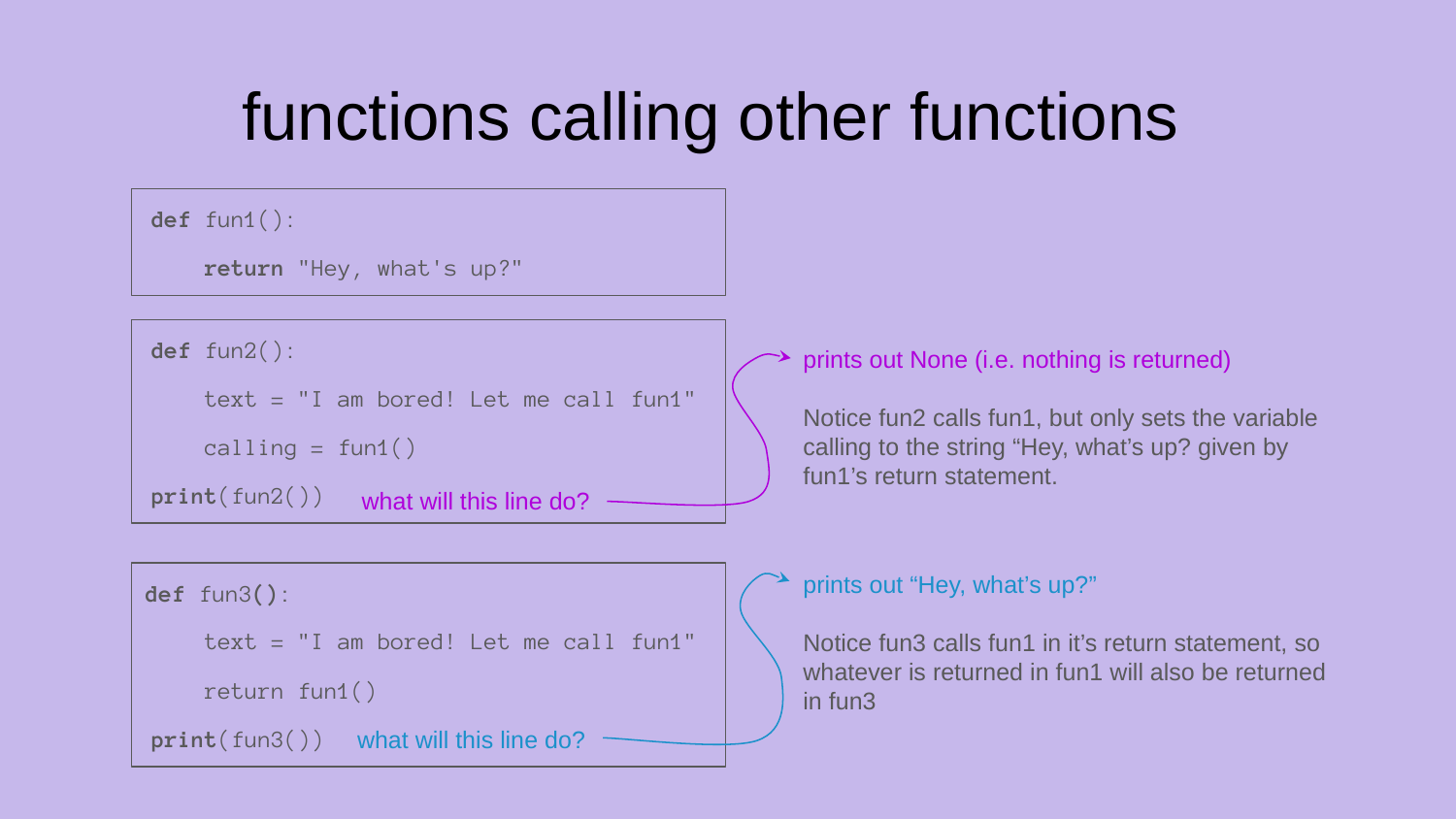

# functions calling other functions
def fun1():
    return "Hey, what's up?"
def fun2():
    text = "I am bored! Let me call fun1"
    calling = fun1()
print(fun2())
what will this line do?
prints out None (i.e. nothing is returned)

Notice fun2 calls fun1, but only sets the variable calling to the string “Hey, what’s up? given by fun1’s return statement.

prints out “Hey, what’s up?”

Notice fun3 calls fun1 in it’s return statement, so whatever is returned in fun1 will also be returned in fun3

def fun3():
    text = "I am bored! Let me call fun1"
    return fun1()
print(fun3())
what will this line do?